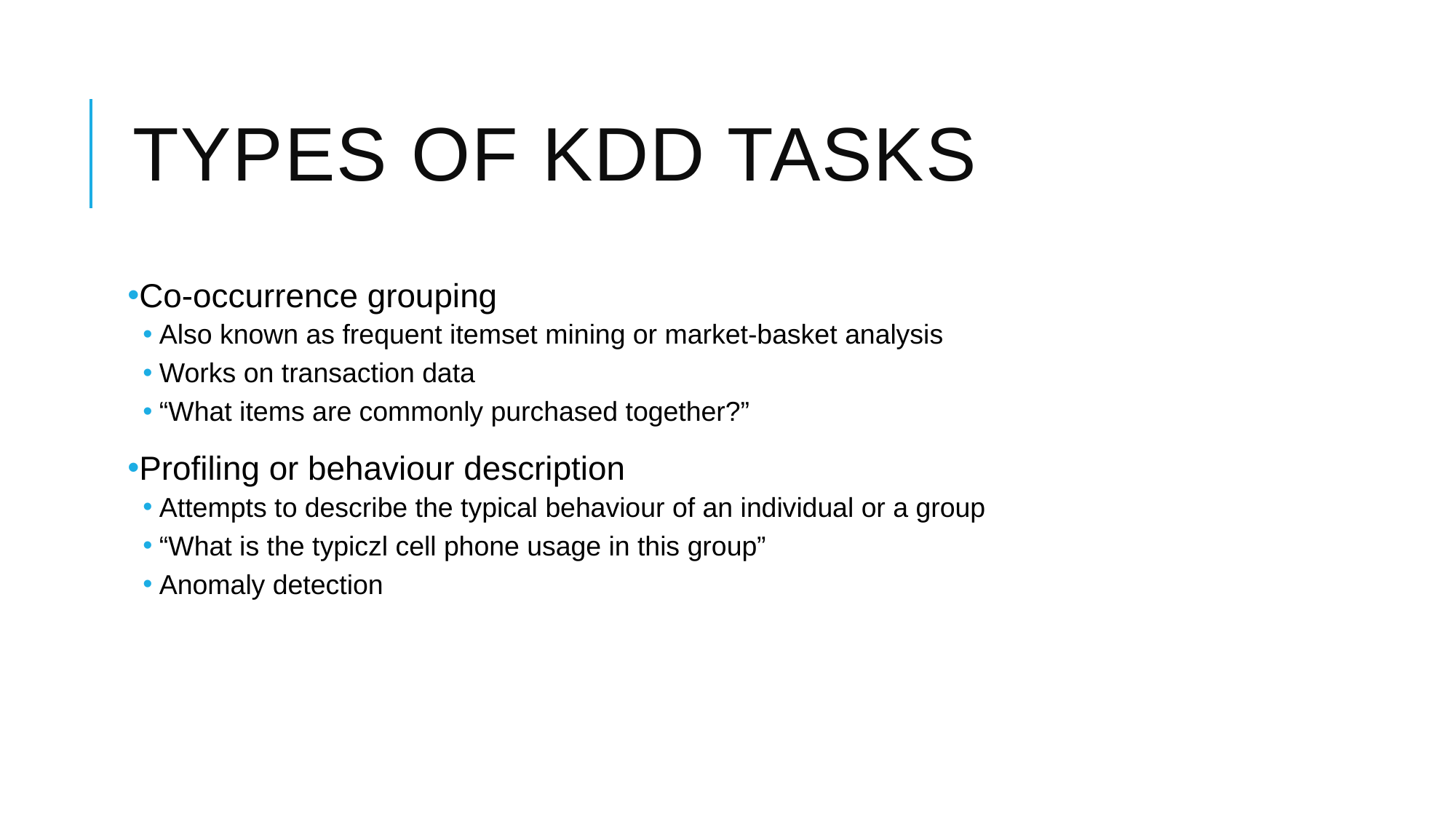

# Types of kdd tasks
Co-occurrence grouping
Also known as frequent itemset mining or market-basket analysis
Works on transaction data
“What items are commonly purchased together?”
Profiling or behaviour description
Attempts to describe the typical behaviour of an individual or a group
“What is the typiczl cell phone usage in this group”
Anomaly detection